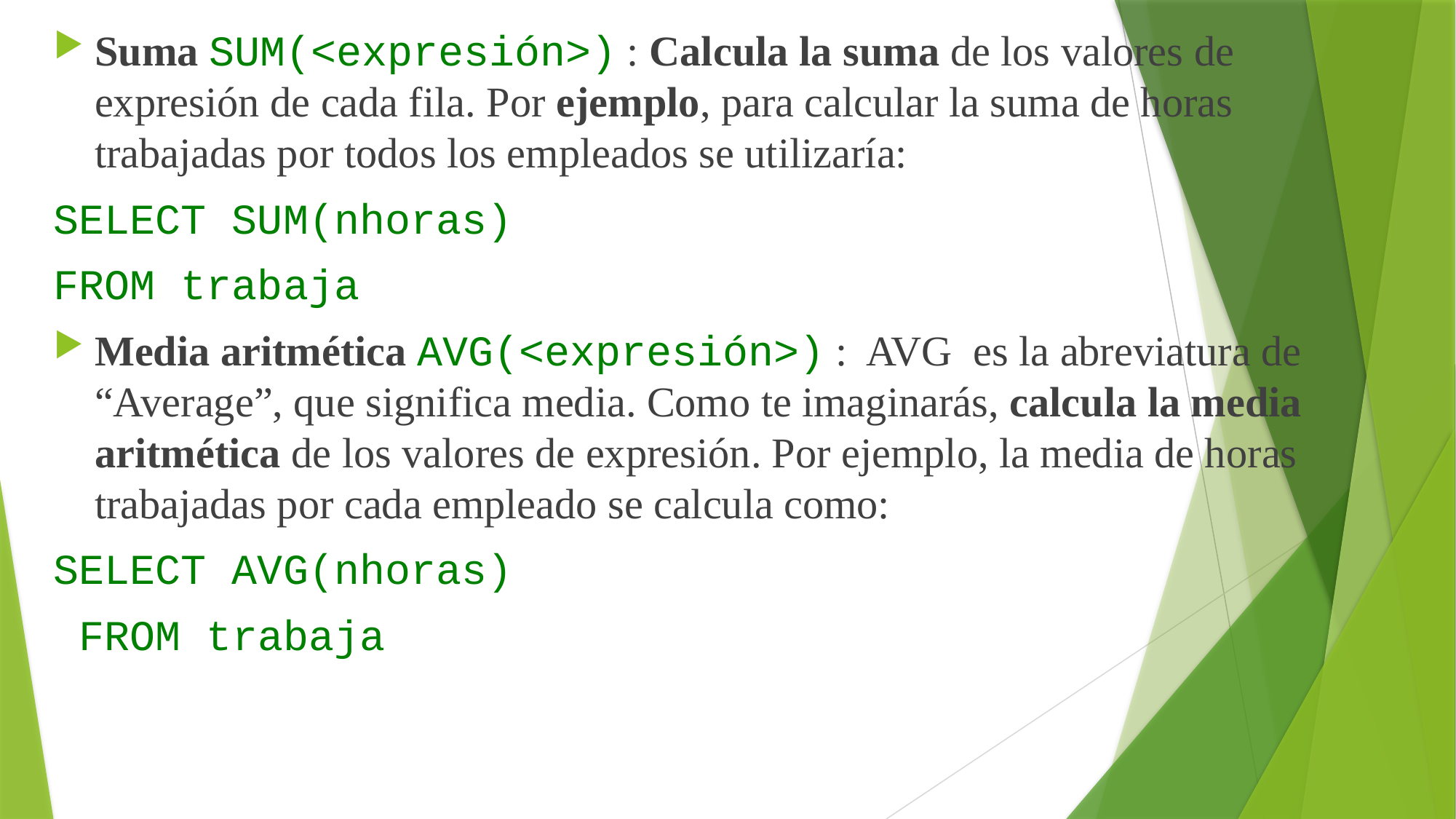

Suma SUM(<expresión>) : Calcula la suma de los valores de expresión de cada fila. Por ejemplo, para calcular la suma de horas trabajadas por todos los empleados se utilizaría:
SELECT SUM(nhoras)
FROM trabaja
Media aritmética AVG(<expresión>) :  AVG  es la abreviatura de “Average”, que significa media. Como te imaginarás, calcula la media aritmética de los valores de expresión. Por ejemplo, la media de horas trabajadas por cada empleado se calcula como:
SELECT AVG(nhoras)
 FROM trabaja